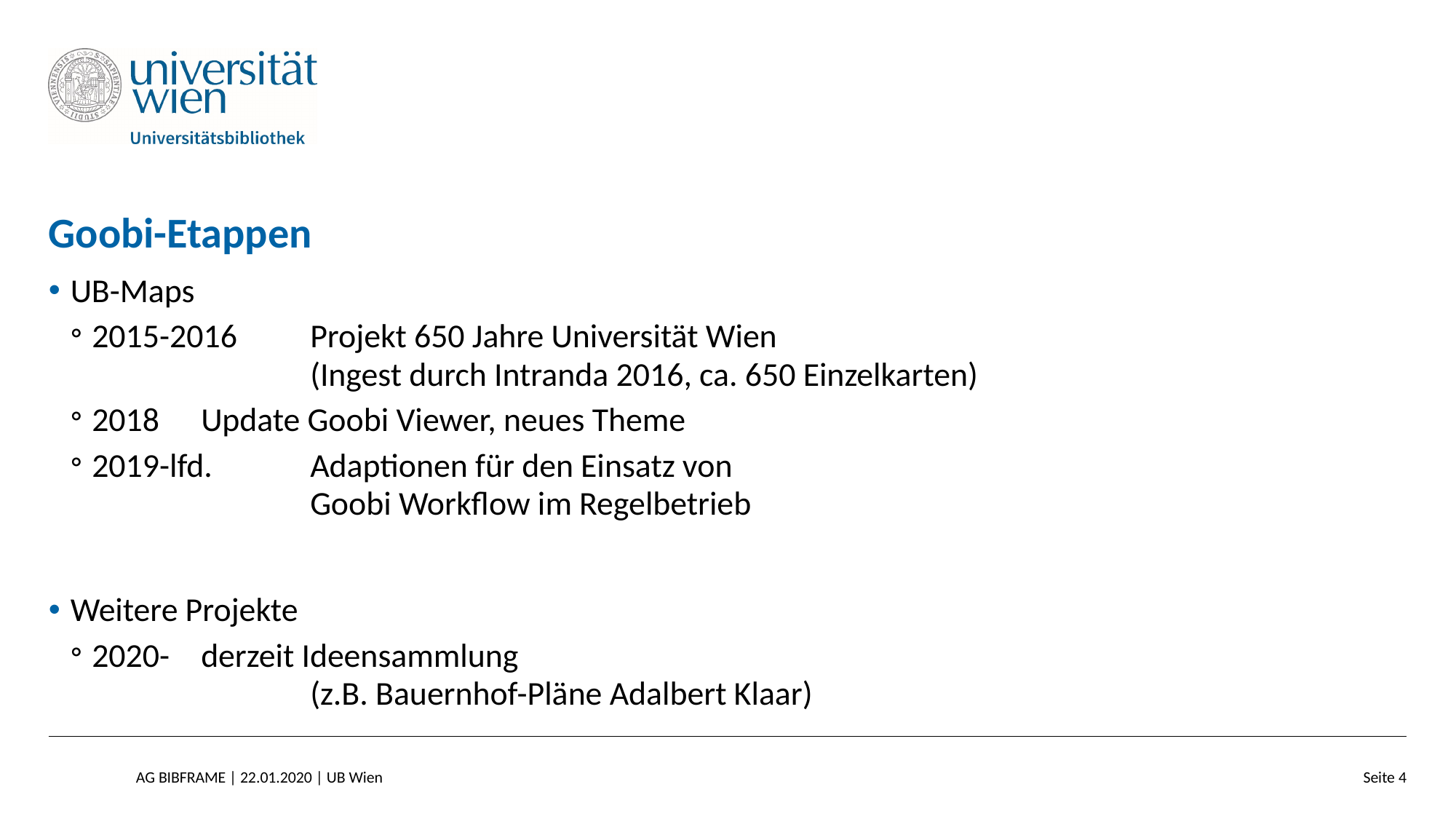

# Goobi-Etappen
UB-Maps
2015-2016	Projekt 650 Jahre Universität Wien
		(Ingest durch Intranda 2016, ca. 650 Einzelkarten)
2018	Update Goobi Viewer, neues Theme
2019-lfd. 	Adaptionen für den Einsatz von
		Goobi Workflow im Regelbetrieb

Weitere Projekte
2020-	derzeit Ideensammlung
		(z.B. Bauernhof-Pläne Adalbert Klaar)

AG BIBFRAME | 22.01.2020 | UB Wien
Seite 4